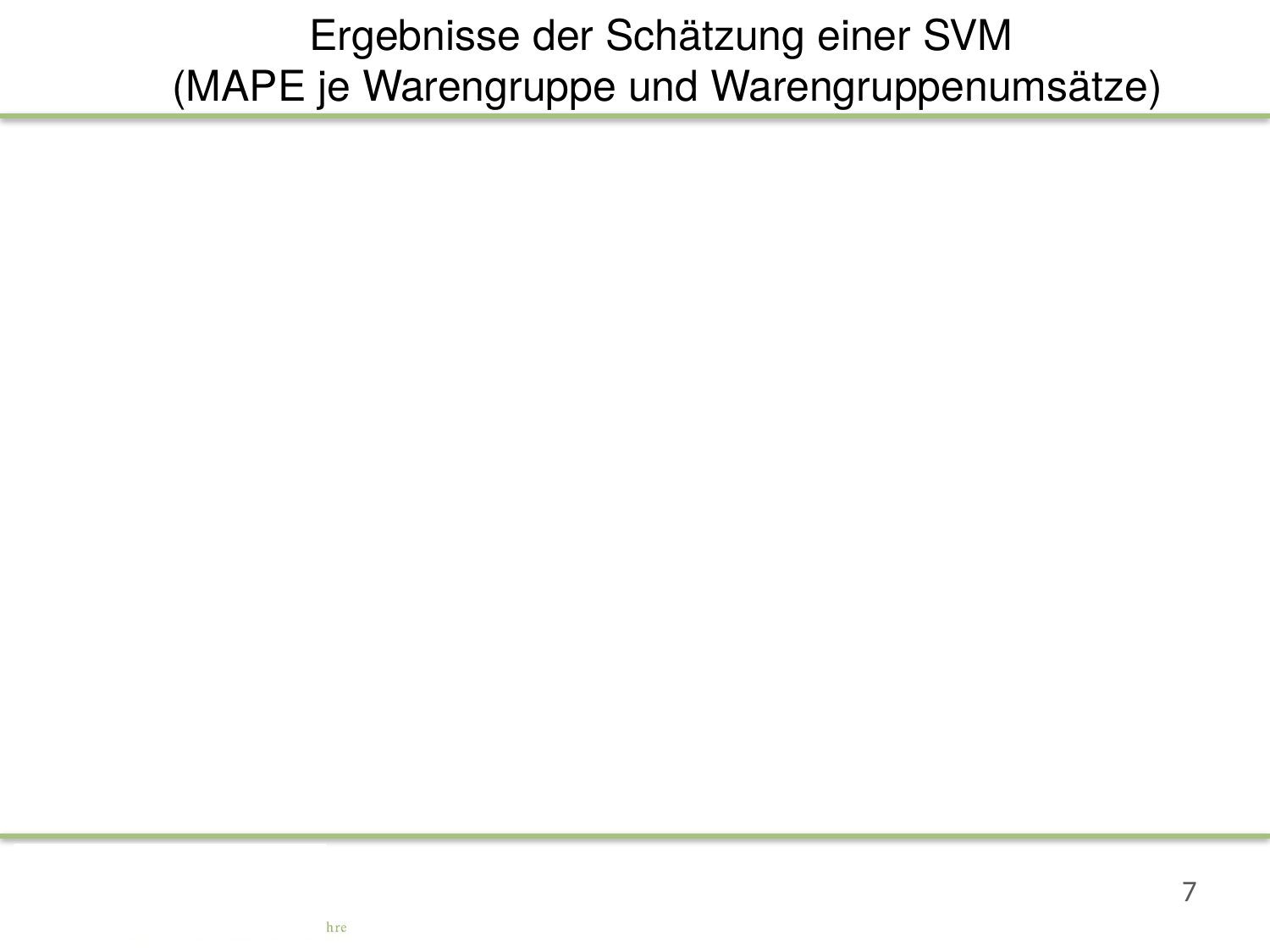

# Ergebnisse der Schätzung einer SVM (MAPE je Warengruppe und Warengruppenumsätze)

7